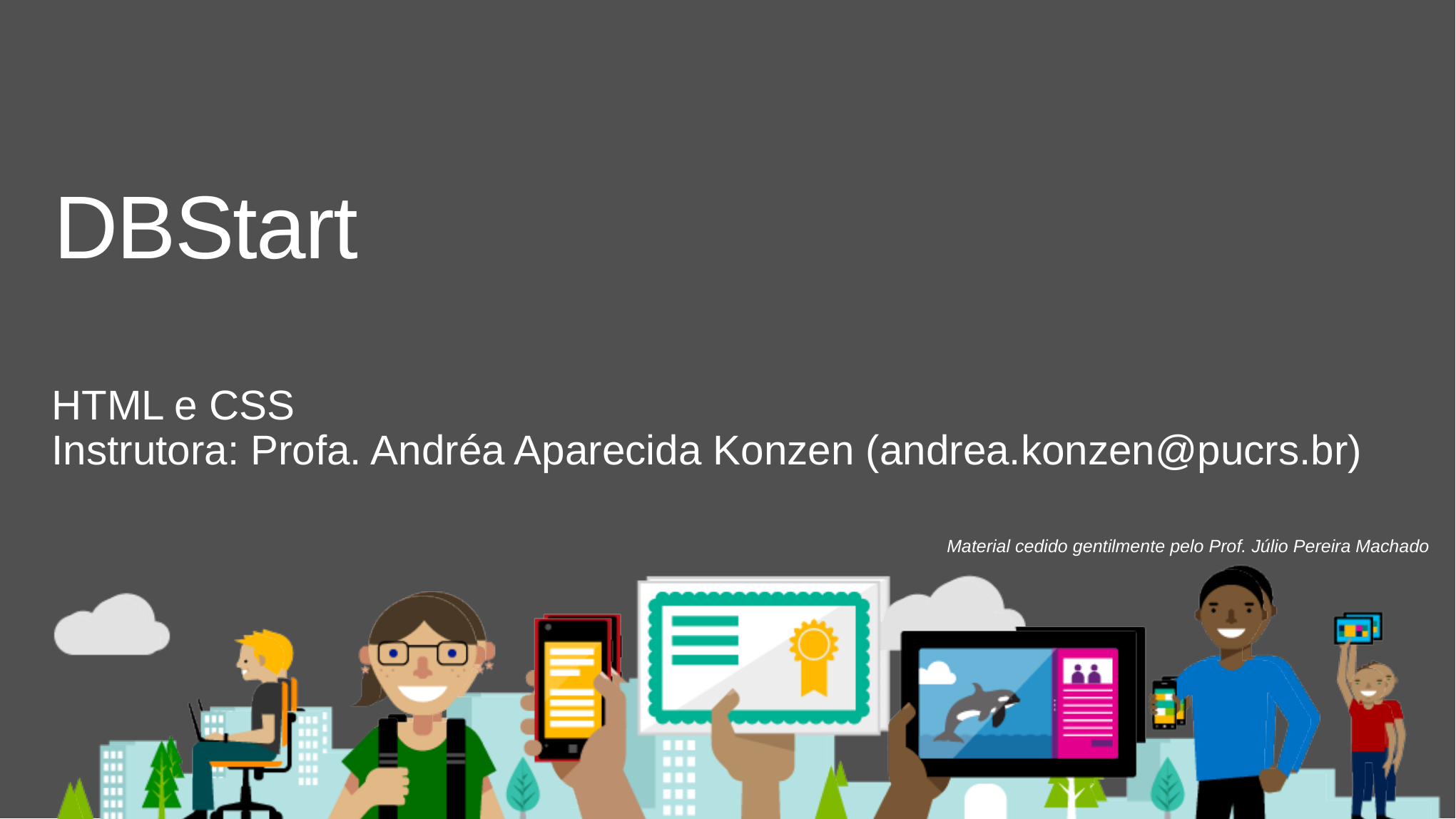

# DBStart
HTML e CSS
Instrutora: Profa. Andréa Aparecida Konzen (andrea.konzen@pucrs.br)
Material cedido gentilmente pelo Prof. Júlio Pereira Machado